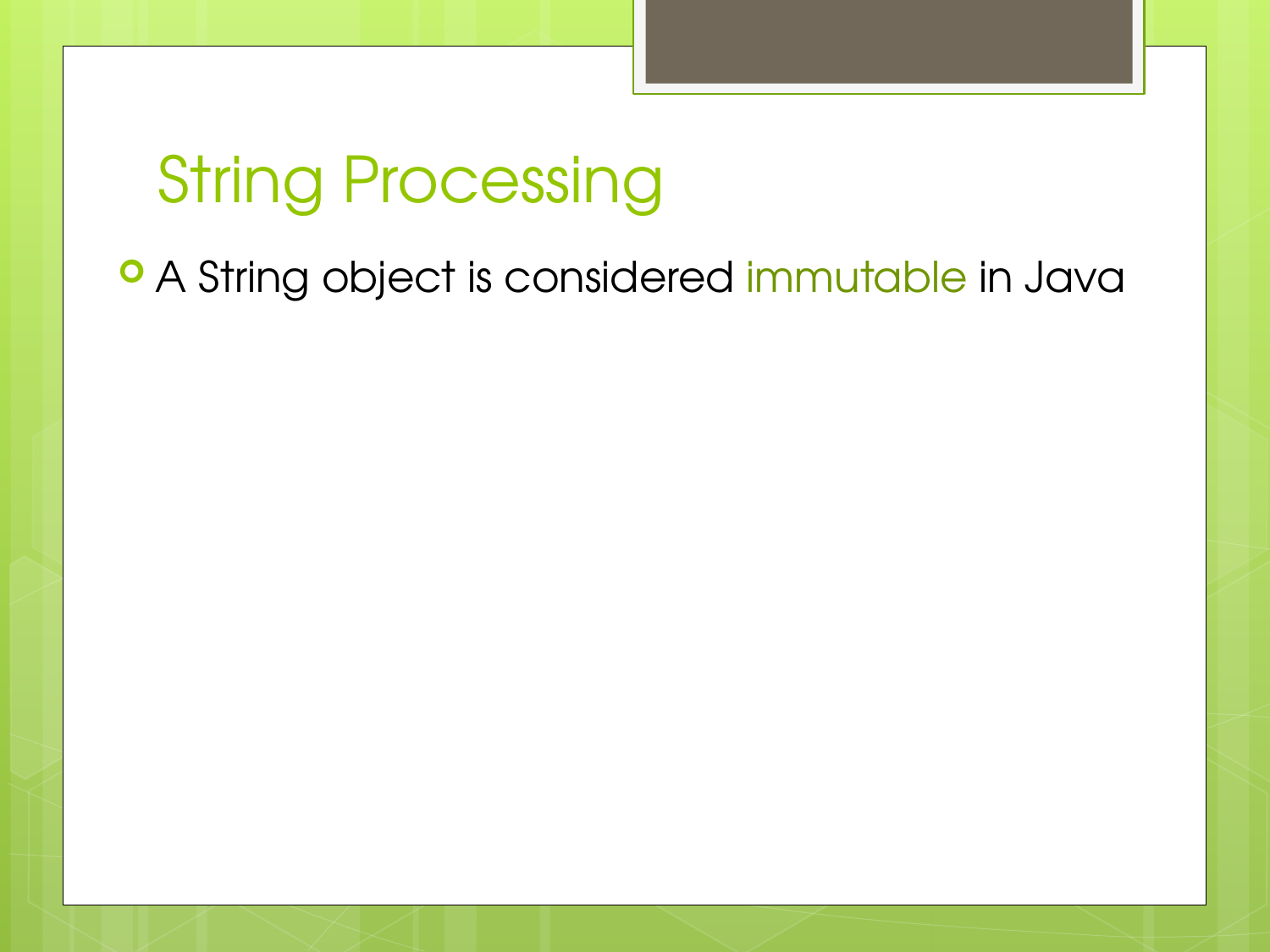

# String Processing
A String object is considered immutable in Java